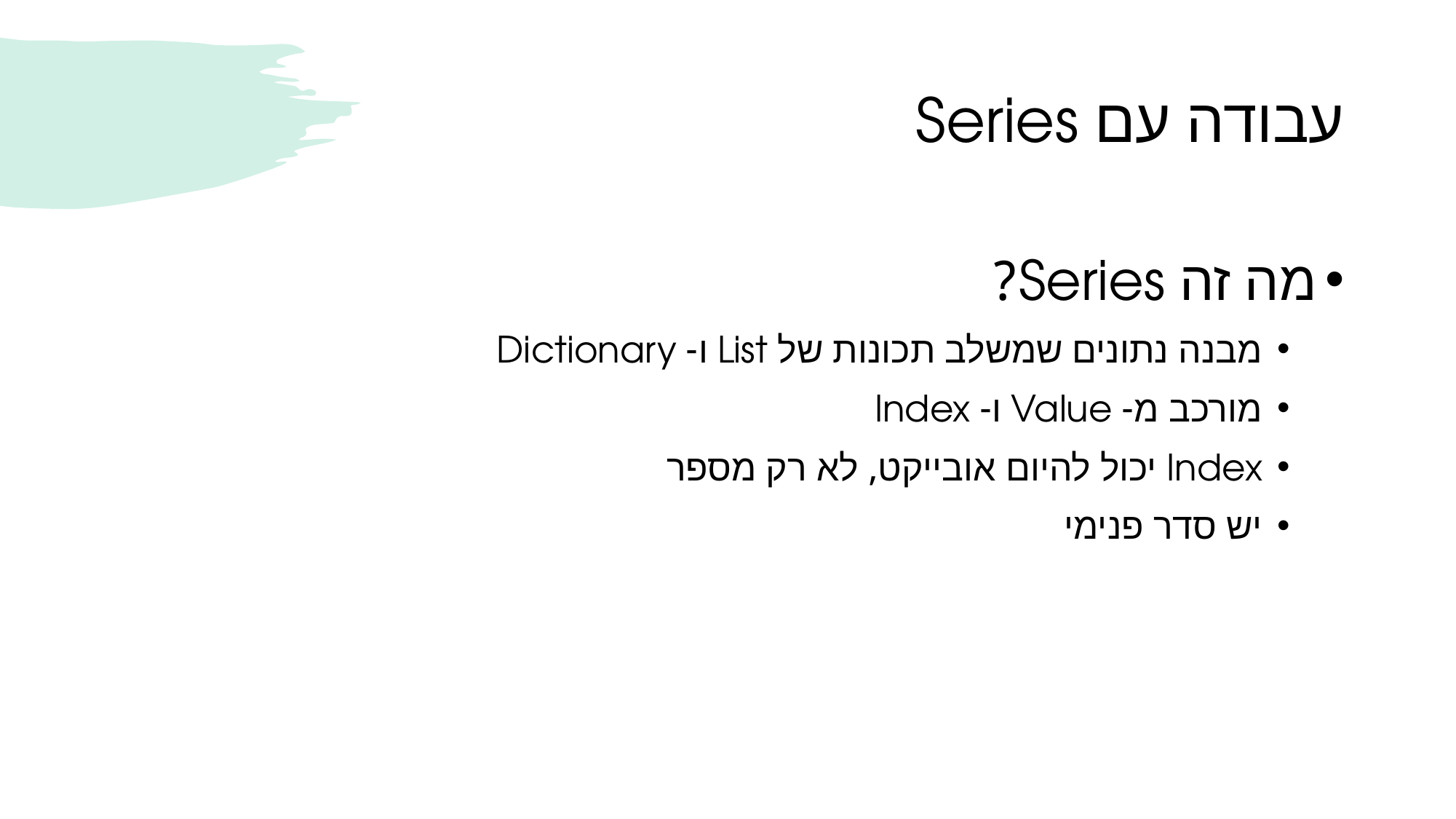

# עבודה עם Series
מה זה Series?
מבנה נתונים שמשלב תכונות של List ו- Dictionary
מורכב מ- Value ו- Index
Index יכול להיום אובייקט, לא רק מספר
יש סדר פנימי